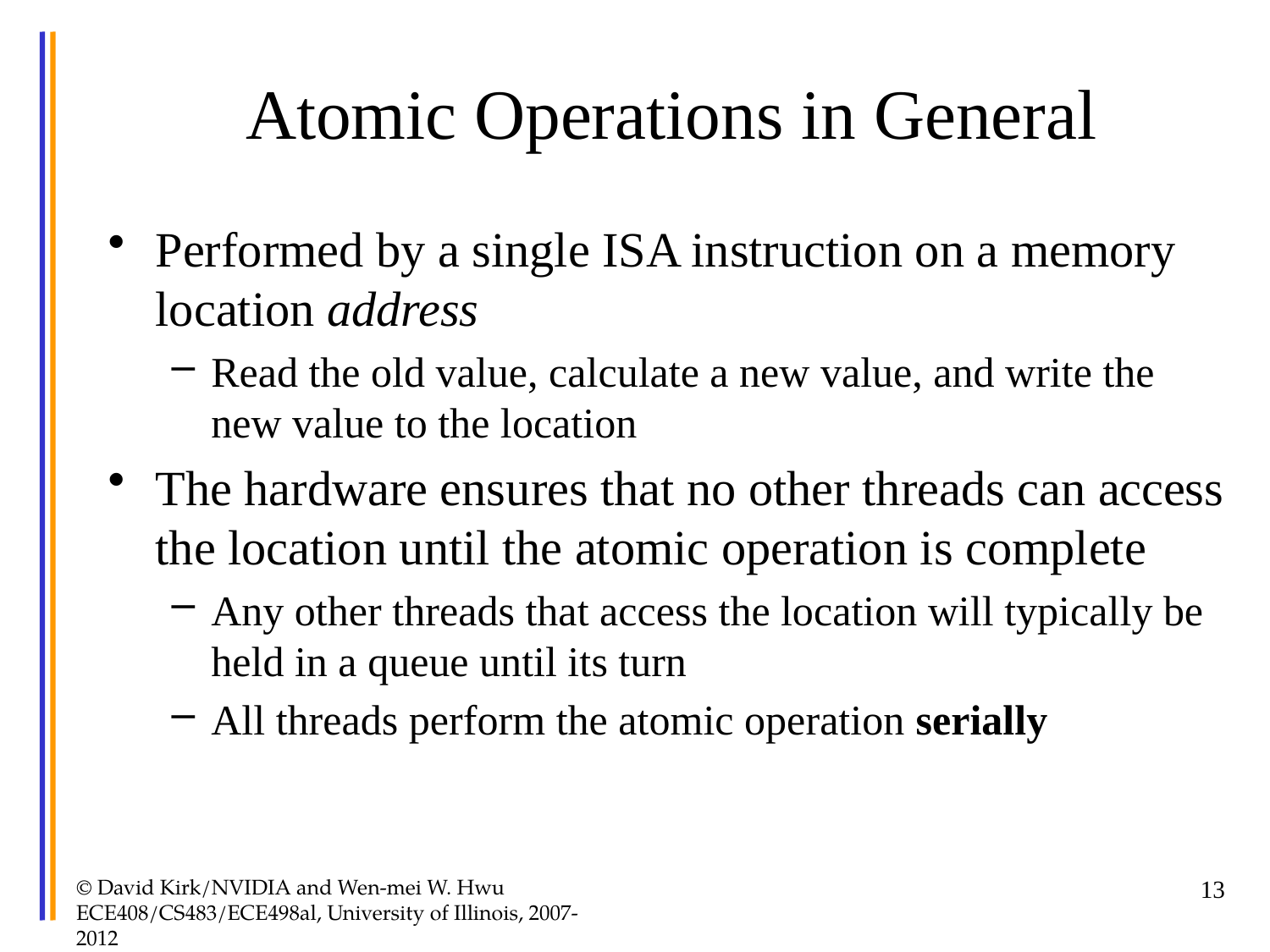

# Atomic Operations in General
Performed by a single ISA instruction on a memory location address
Read the old value, calculate a new value, and write the new value to the location
The hardware ensures that no other threads can access the location until the atomic operation is complete
Any other threads that access the location will typically be held in a queue until its turn
All threads perform the atomic operation serially
© David Kirk/NVIDIA and Wen-mei W. Hwu  ECE408/CS483/ECE498al, University of Illinois, 2007-2012
13